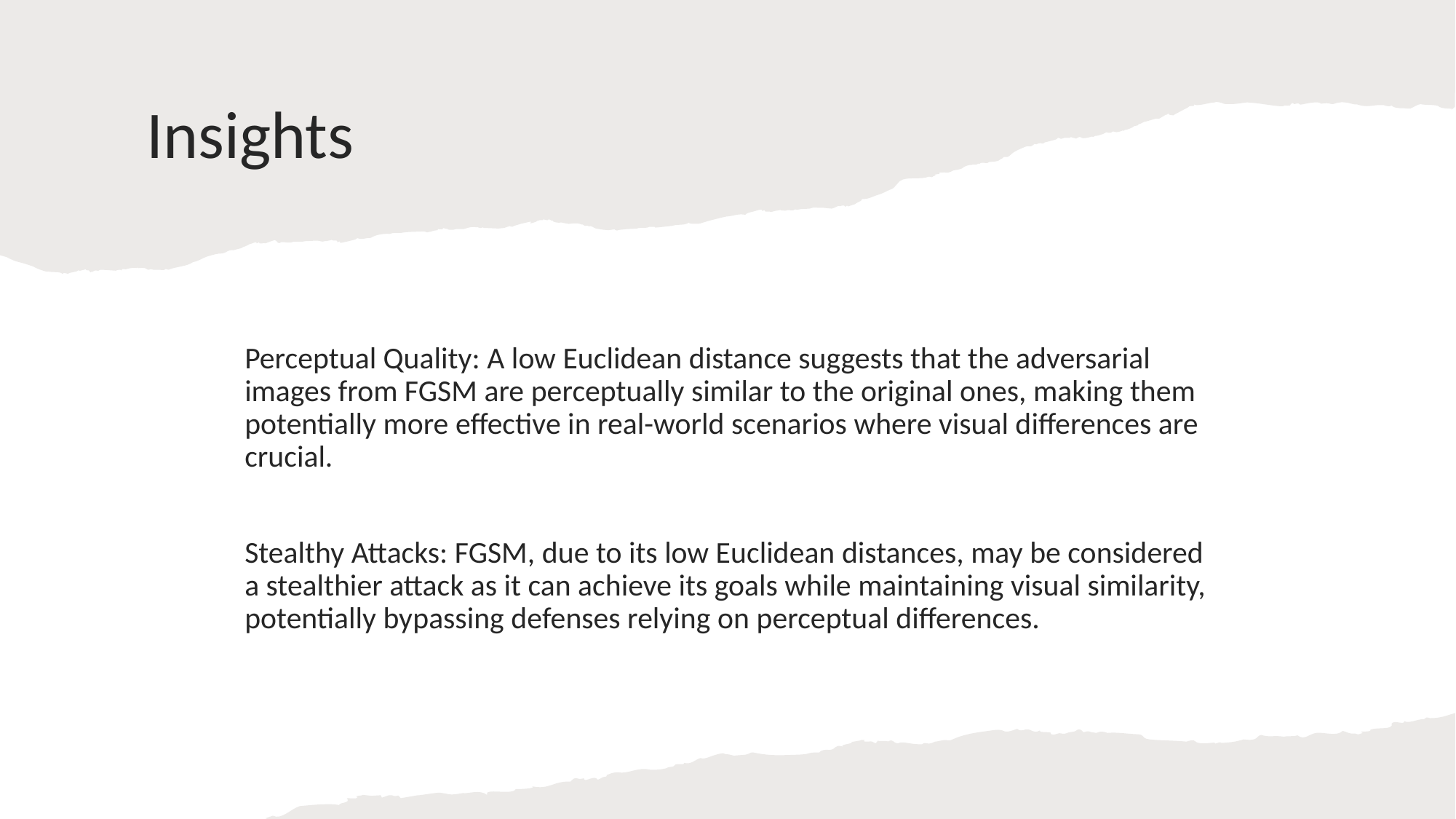

# Insights
Perceptual Quality: A low Euclidean distance suggests that the adversarial images from FGSM are perceptually similar to the original ones, making them potentially more effective in real-world scenarios where visual differences are crucial.

Stealthy Attacks: FGSM, due to its low Euclidean distances, may be considered a stealthier attack as it can achieve its goals while maintaining visual similarity, potentially bypassing defenses relying on perceptual differences.